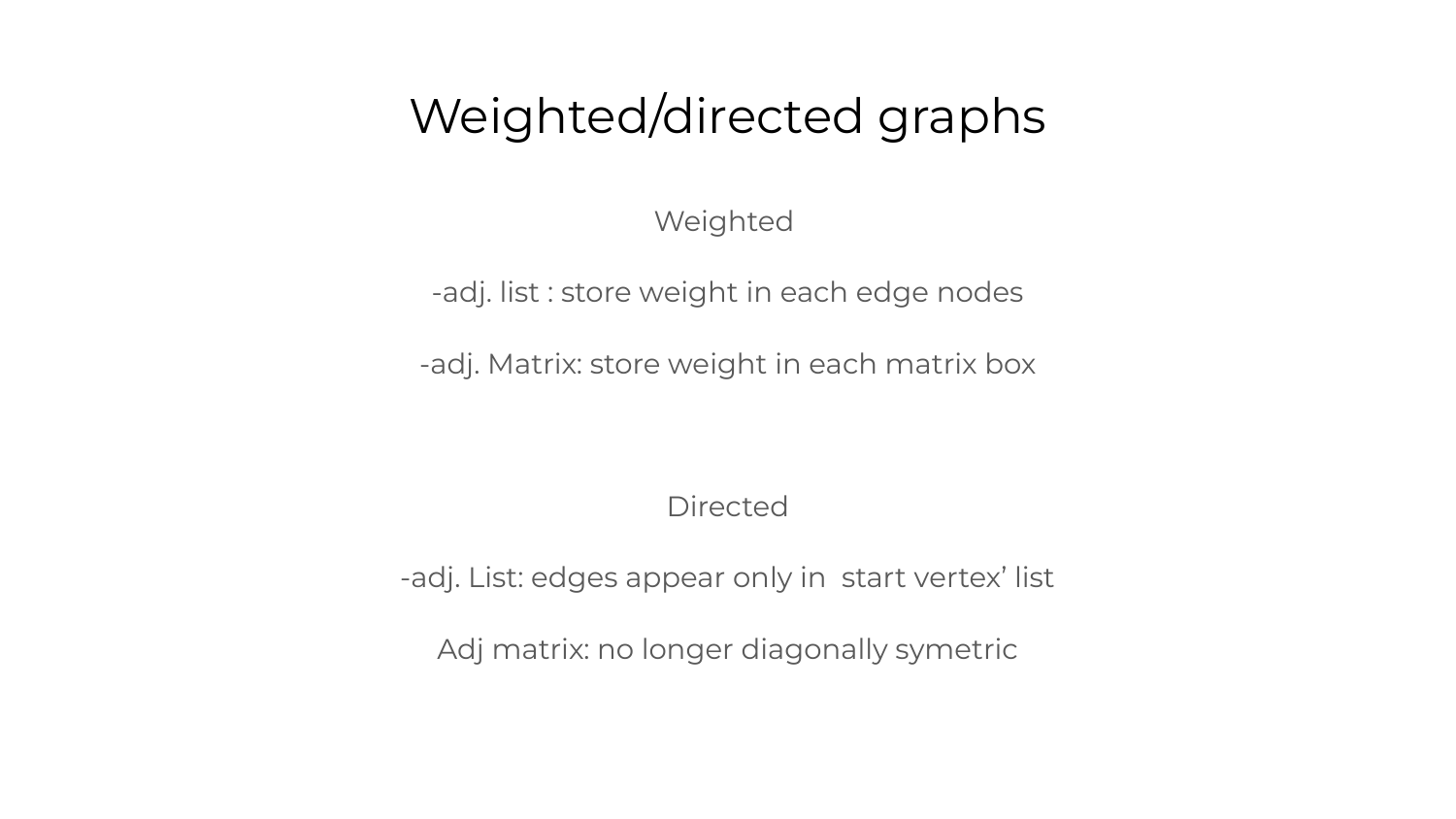

# Weighted/directed graphs
Weighted
-adj. list : store weight in each edge nodes
-adj. Matrix: store weight in each matrix box

Directed
-adj. List: edges appear only in  start vertex’ list
Adj matrix: no longer diagonally symetric